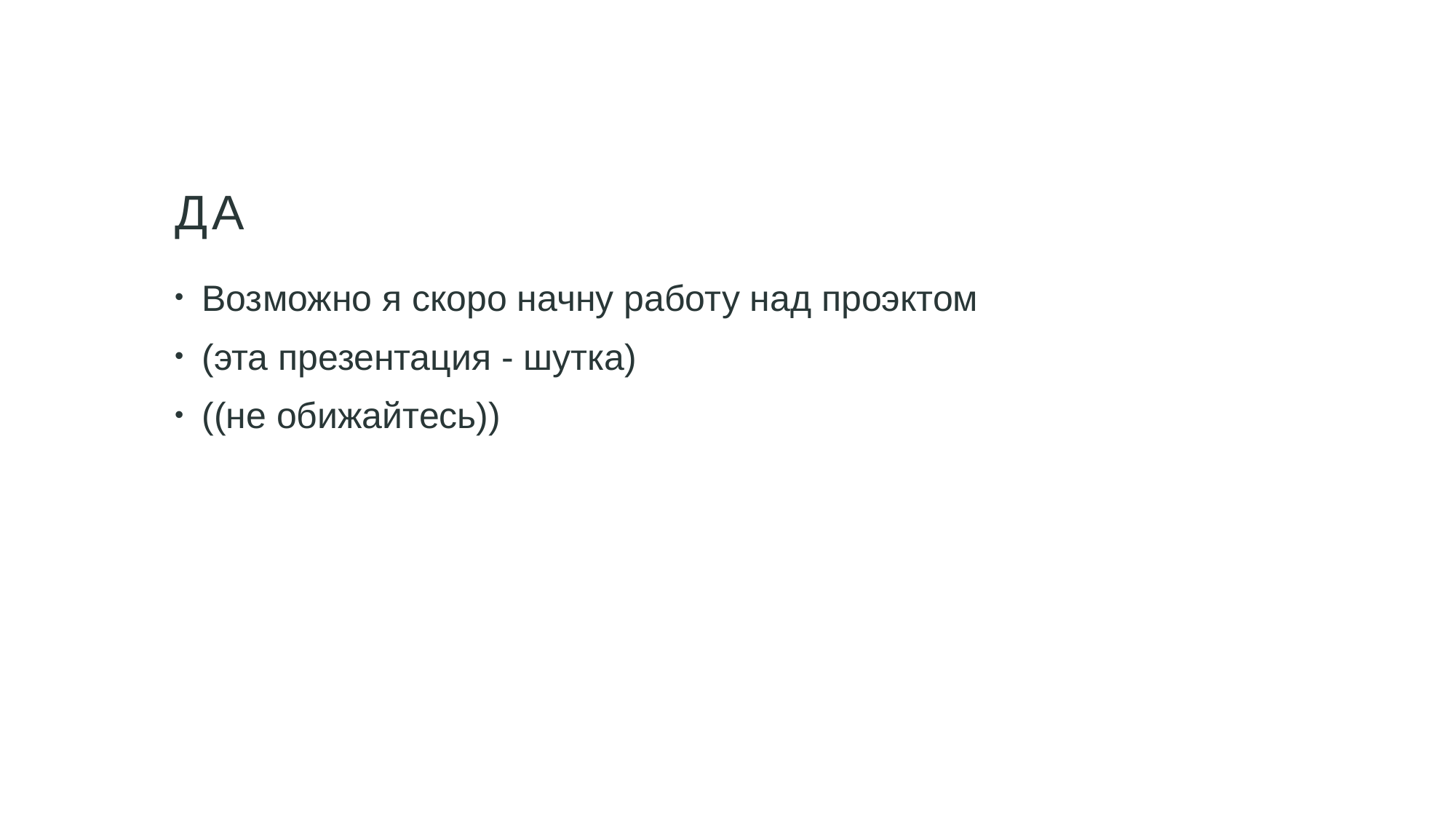

# Да
Возможно я скоро начну работу над проэктом
(эта презентация - шутка)
((не обижайтесь))